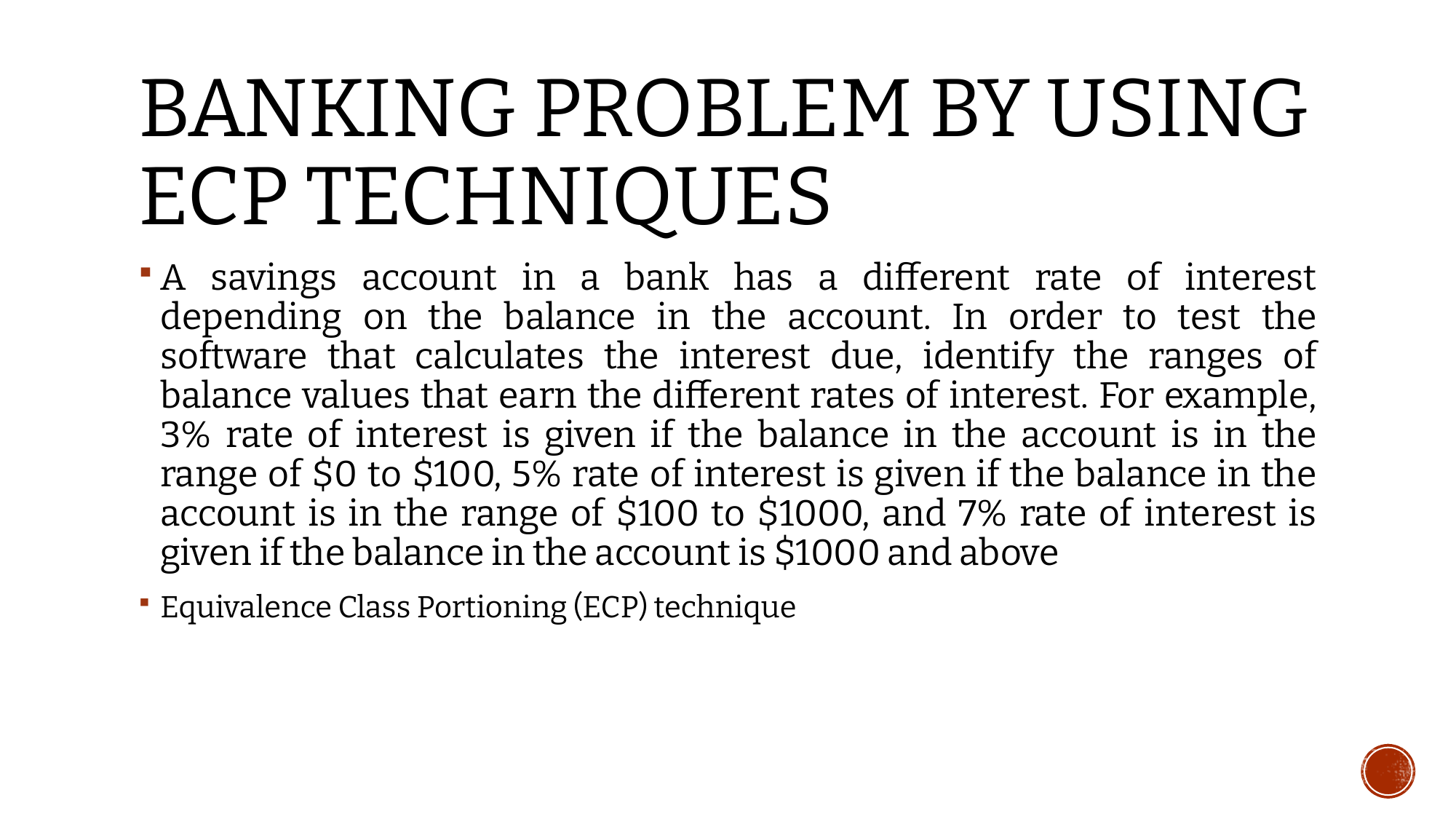

# BaNKING Problem by using ECP techniques
A savings account in a bank has a different rate of interest depending on the balance in the account. In order to test the software that calculates the interest due, identify the ranges of balance values that earn the different rates of interest. For example, 3% rate of interest is given if the balance in the account is in the range of $0 to $100, 5% rate of interest is given if the balance in the account is in the range of $100 to $1000, and 7% rate of interest is given if the balance in the account is $1000 and above
Equivalence Class Portioning (ECP) technique